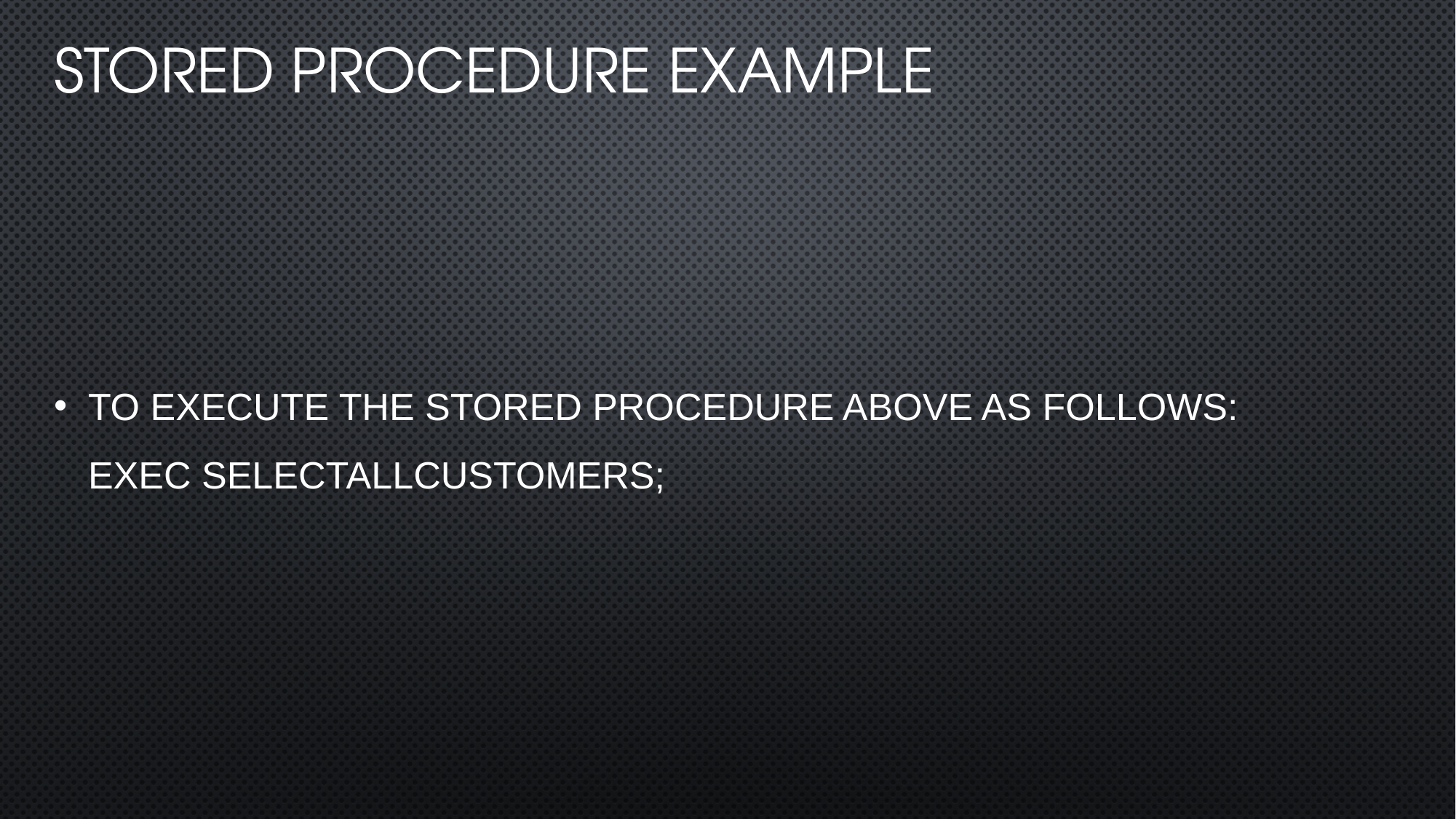

# Stored procedure example
To Execute the stored procedure above as follows: EXEC SelectAllCustomers;